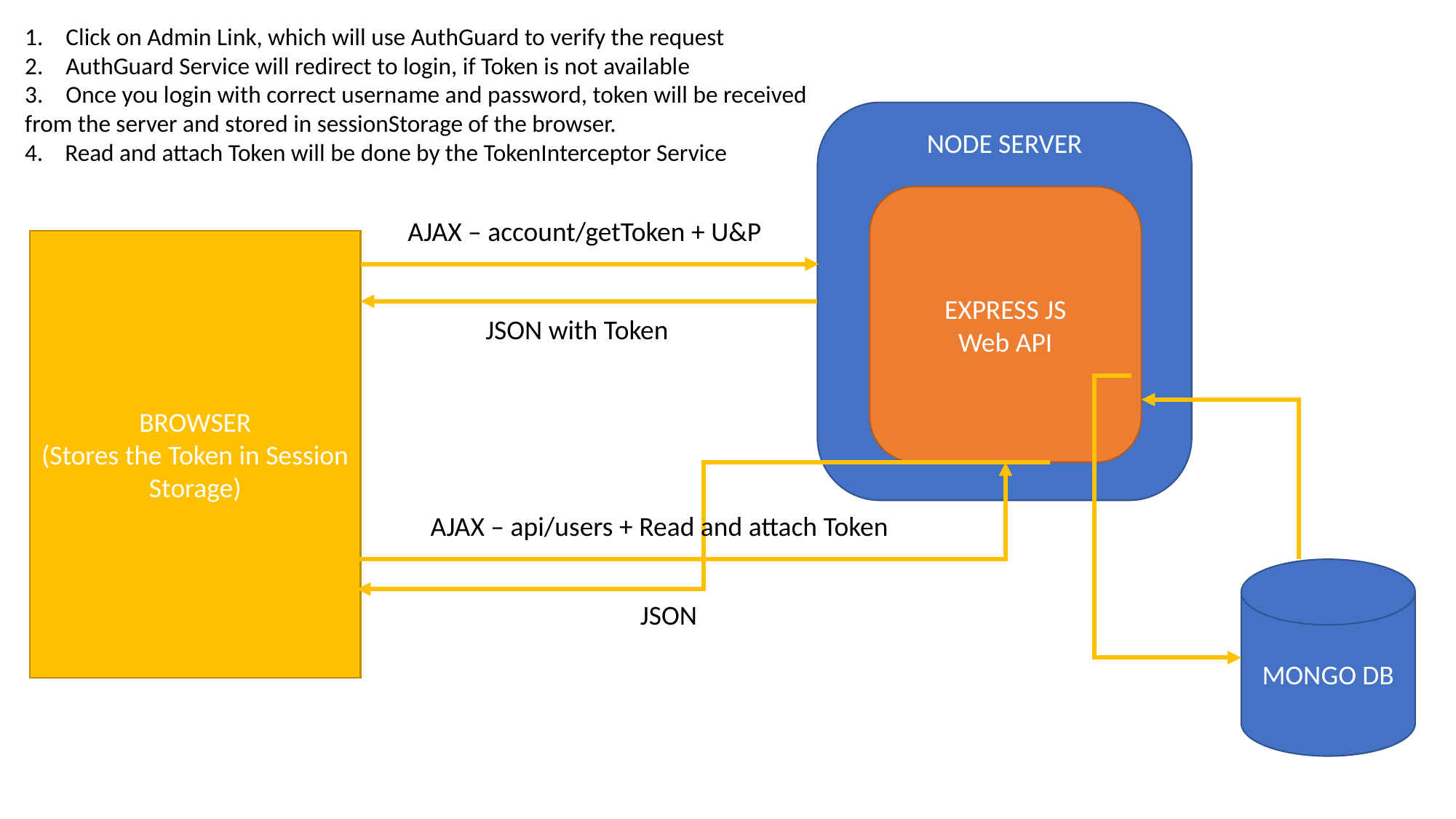

Click on Admin Link, which will use AuthGuard to verify the request
AuthGuard Service will redirect to login, if Token is not available
Once you login with correct username and password, token will be received
from the server and stored in sessionStorage of the browser.
4.    Read and attach Token will be done by the TokenInterceptor Service

NODE SERVER
EXPRESS JS
Web API
AJAX – account/getToken + U&P
BROWSER
(Stores the Token in Session Storage)
JSON with Token
AJAX – api/users + Read and attach Token
MONGO DB
JSON